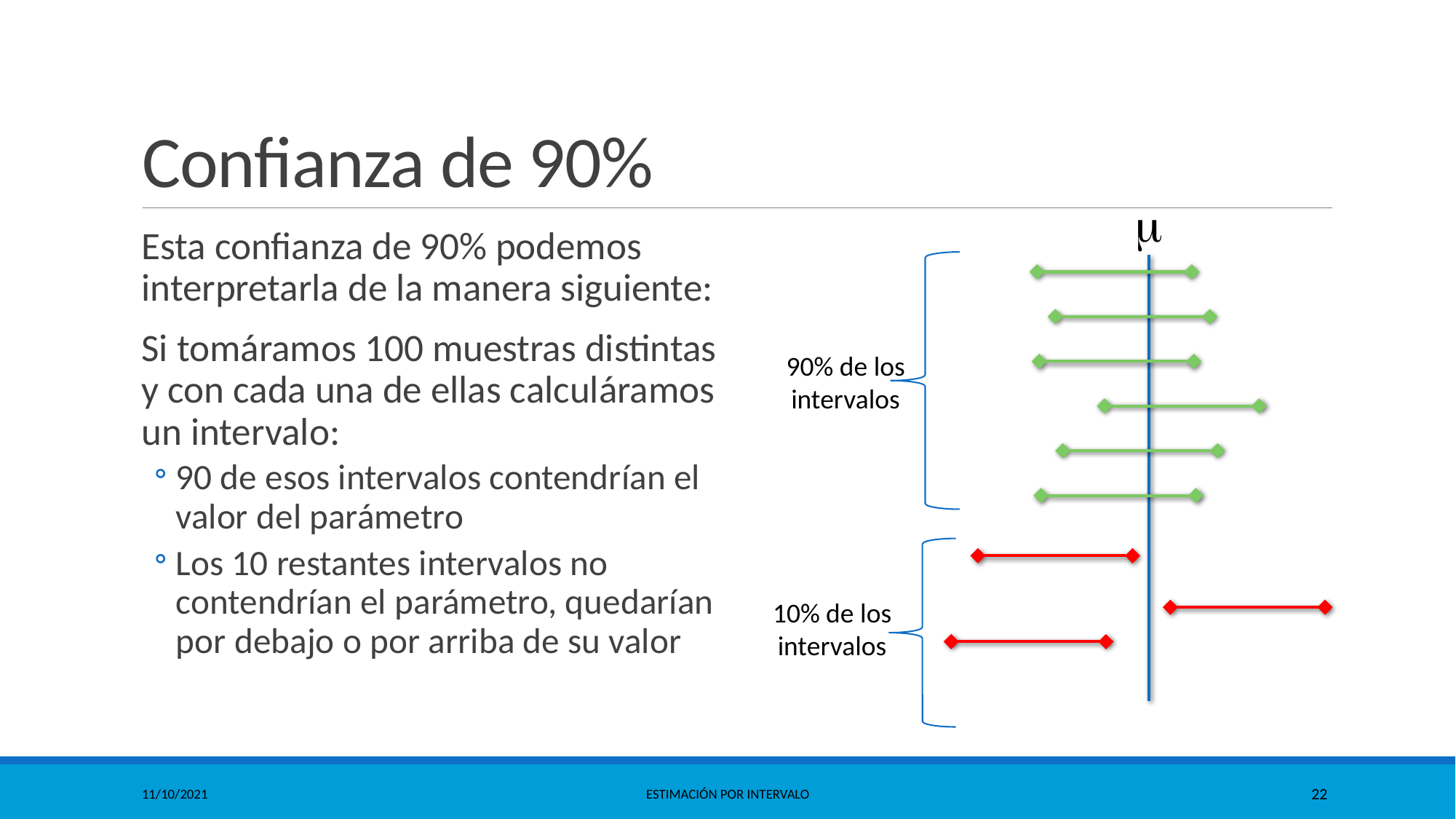

# Confianza de 90%
μ
Esta confianza de 90% podemos interpretarla de la manera siguiente:
Si tomáramos 100 muestras distintas y con cada una de ellas calculáramos un intervalo:
90 de esos intervalos contendrían el valor del parámetro
Los 10 restantes intervalos no contendrían el parámetro, quedarían por debajo o por arriba de su valor

90% de los intervalos

10% de los intervalos
11/10/2021
Estimación por Intervalo
22